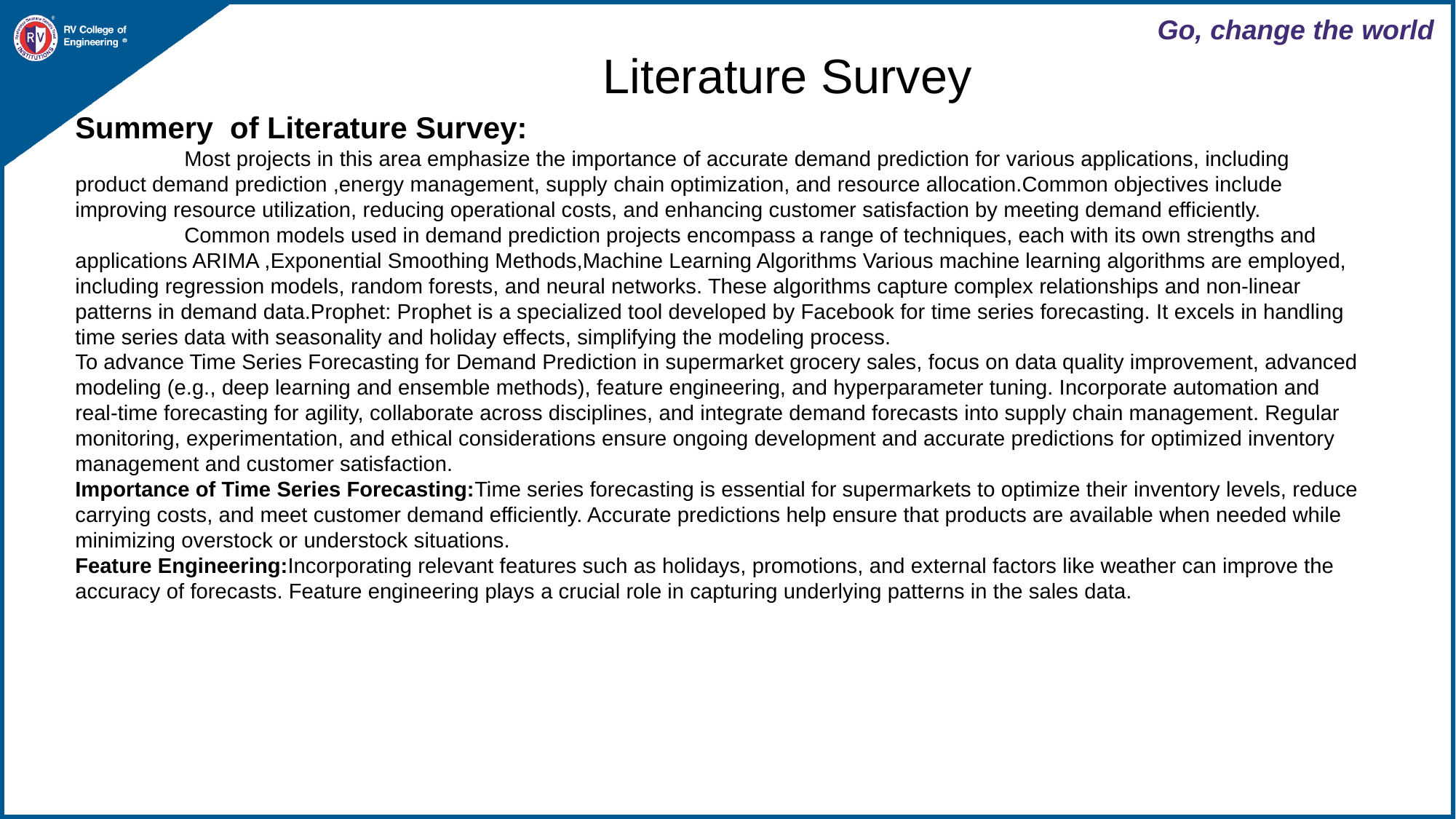

Literature Survey
Summery  of Literature Survey:
	Most projects in this area emphasize the importance of accurate demand prediction for various applications, including product demand prediction ,energy management, supply chain optimization, and resource allocation.Common objectives include improving resource utilization, reducing operational costs, and enhancing customer satisfaction by meeting demand efficiently.
	Common models used in demand prediction projects encompass a range of techniques, each with its own strengths and applications ARIMA ,Exponential Smoothing Methods,Machine Learning Algorithms Various machine learning algorithms are employed, including regression models, random forests, and neural networks. These algorithms capture complex relationships and non-linear patterns in demand data.Prophet: Prophet is a specialized tool developed by Facebook for time series forecasting. It excels in handling time series data with seasonality and holiday effects, simplifying the modeling process.
To advance Time Series Forecasting for Demand Prediction in supermarket grocery sales, focus on data quality improvement, advanced modeling (e.g., deep learning and ensemble methods), feature engineering, and hyperparameter tuning. Incorporate automation and real-time forecasting for agility, collaborate across disciplines, and integrate demand forecasts into supply chain management. Regular monitoring, experimentation, and ethical considerations ensure ongoing development and accurate predictions for optimized inventory management and customer satisfaction.
Importance of Time Series Forecasting:Time series forecasting is essential for supermarkets to optimize their inventory levels, reduce carrying costs, and meet customer demand efficiently. Accurate predictions help ensure that products are available when needed while minimizing overstock or understock situations.
Feature Engineering:Incorporating relevant features such as holidays, promotions, and external factors like weather can improve the accuracy of forecasts. Feature engineering plays a crucial role in capturing underlying patterns in the sales data.